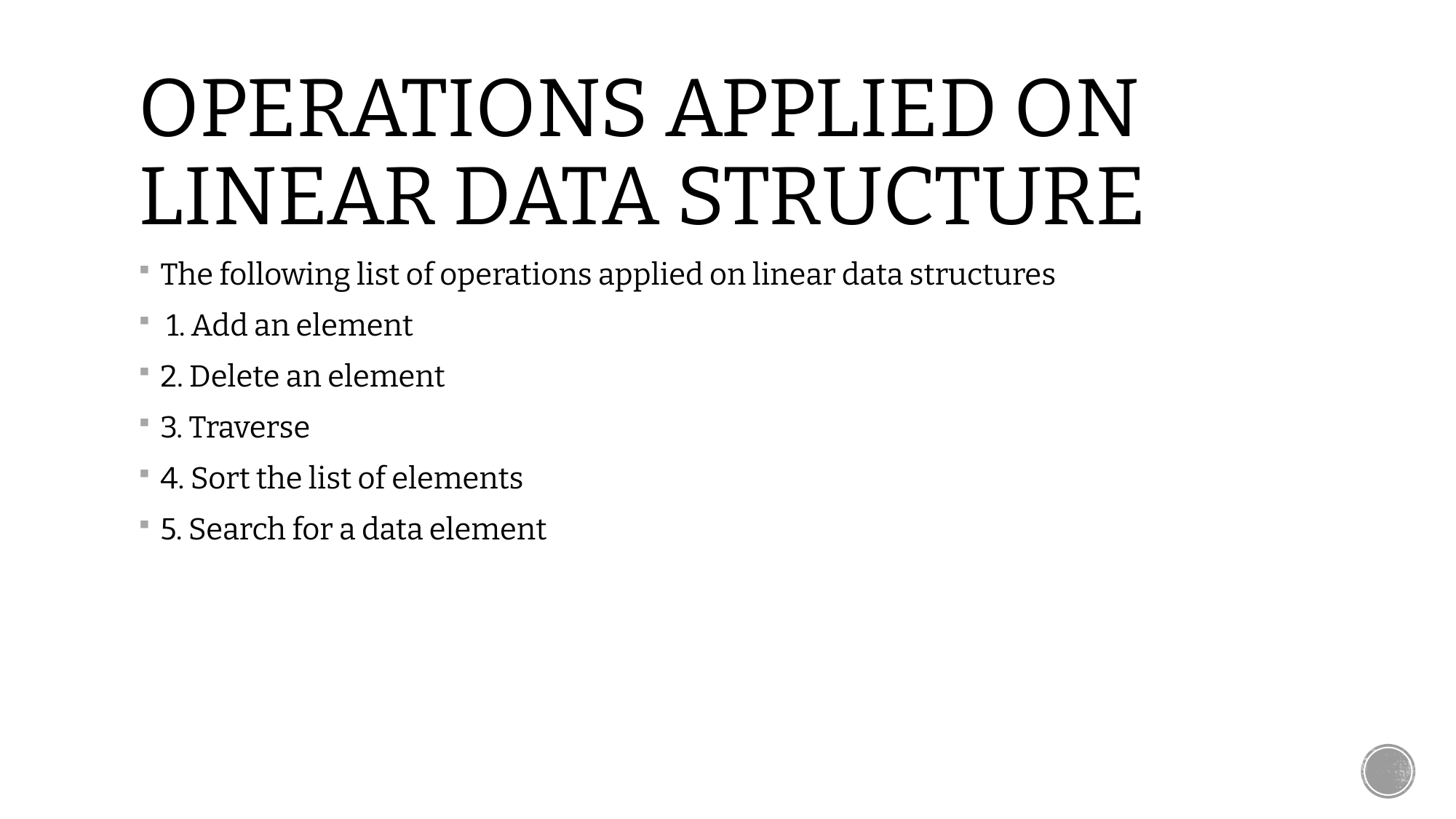

# Operations applied on Linear Data Structure
The following list of operations applied on linear data structures
 1. Add an element
2. Delete an element
3. Traverse
4. Sort the list of elements
5. Search for a data element